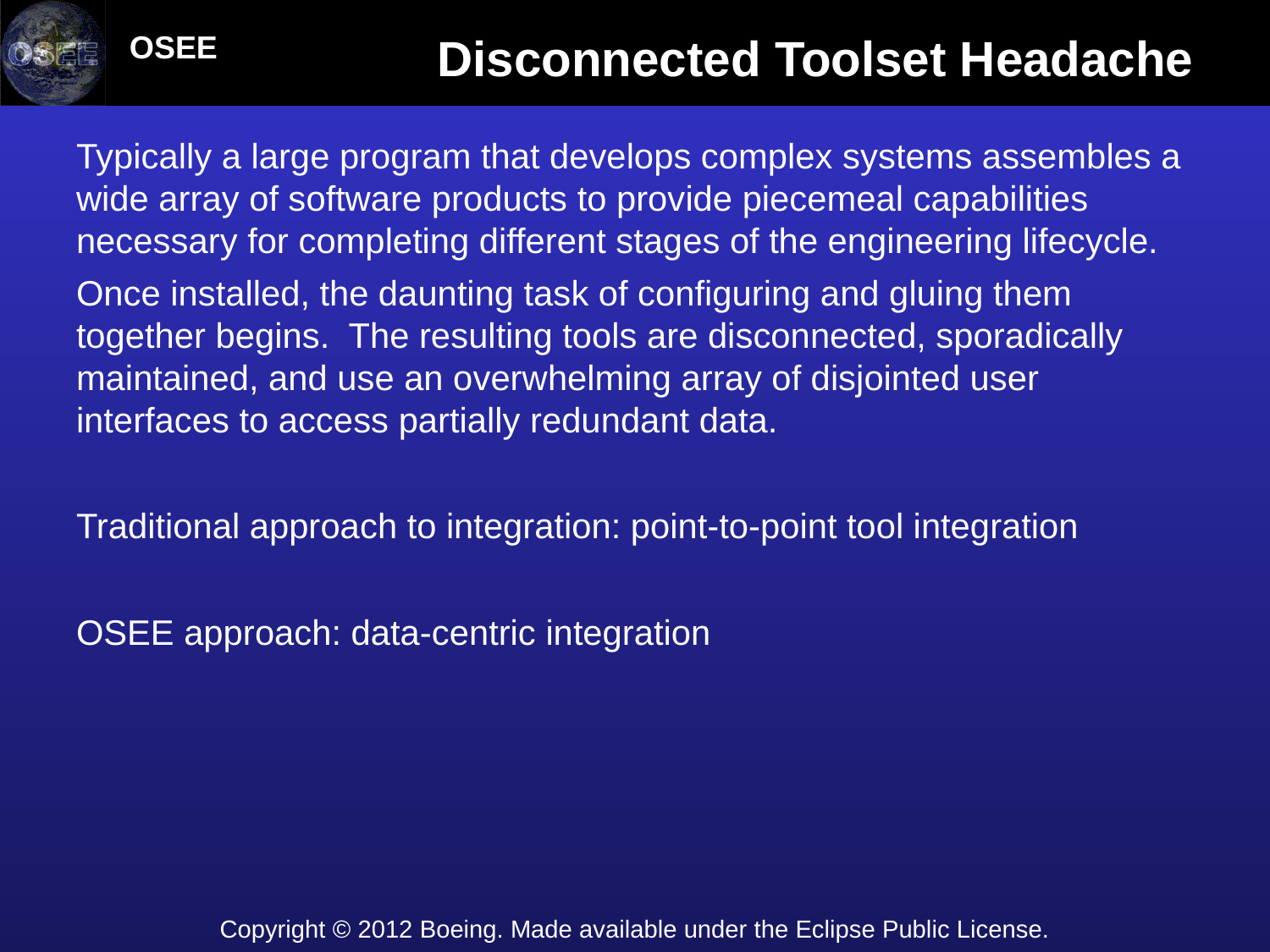

# Disconnected Toolset Headache
Typically a large program that develops complex systems assembles a wide array of software products to provide piecemeal capabilities necessary for completing different stages of the engineering lifecycle.
Once installed, the daunting task of configuring and gluing them together begins.  The resulting tools are disconnected, sporadically maintained, and use an overwhelming array of disjointed user interfaces to access partially redundant data.

Traditional approach to integration: point-to-point tool integration

OSEE approach: data-centric integration
Copyright © 2012 Boeing. Made available under the Eclipse Public License.